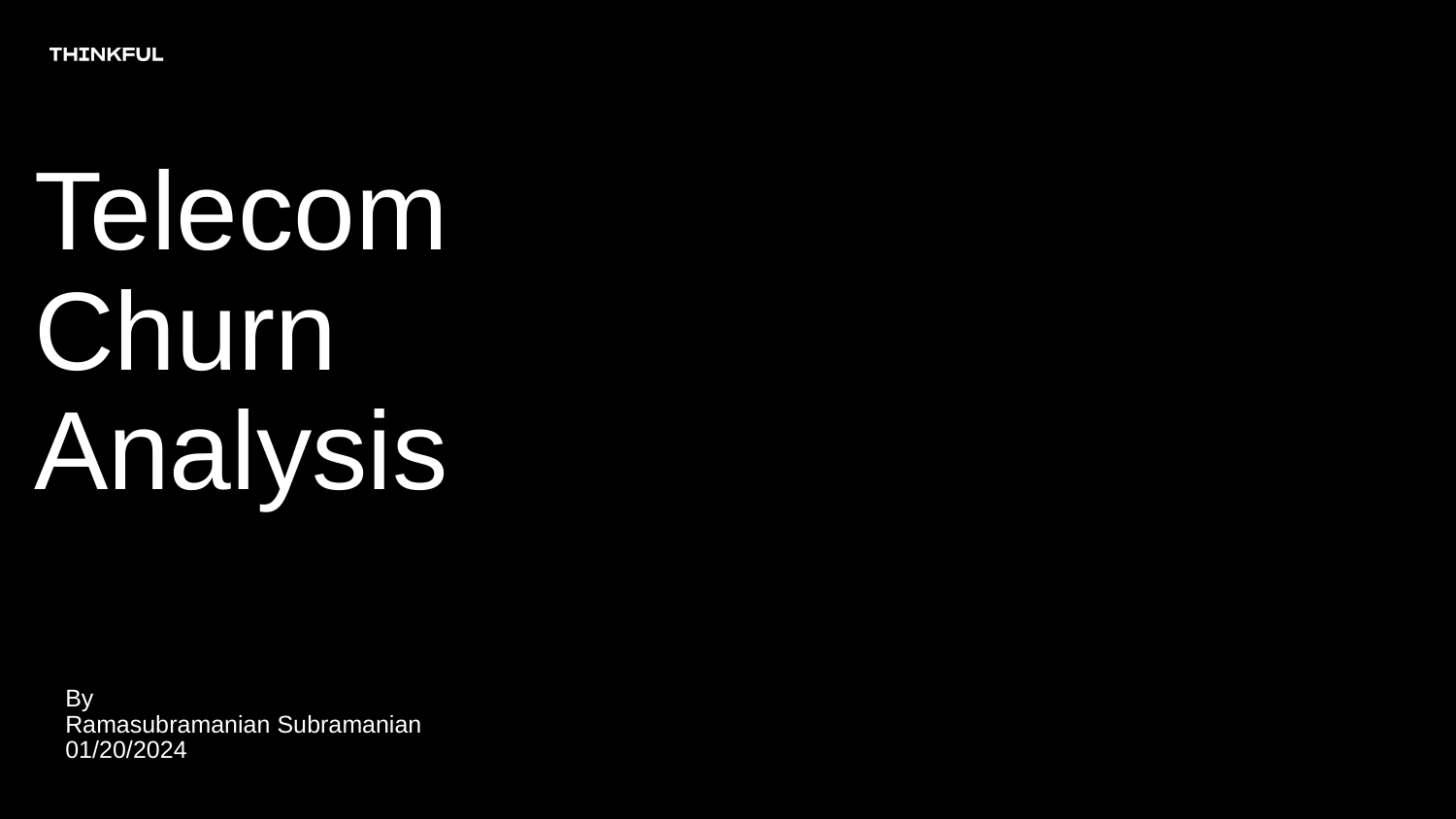

# Telecom
Churn
Analysis
By
Ramasubramanian Subramanian
01/20/2024